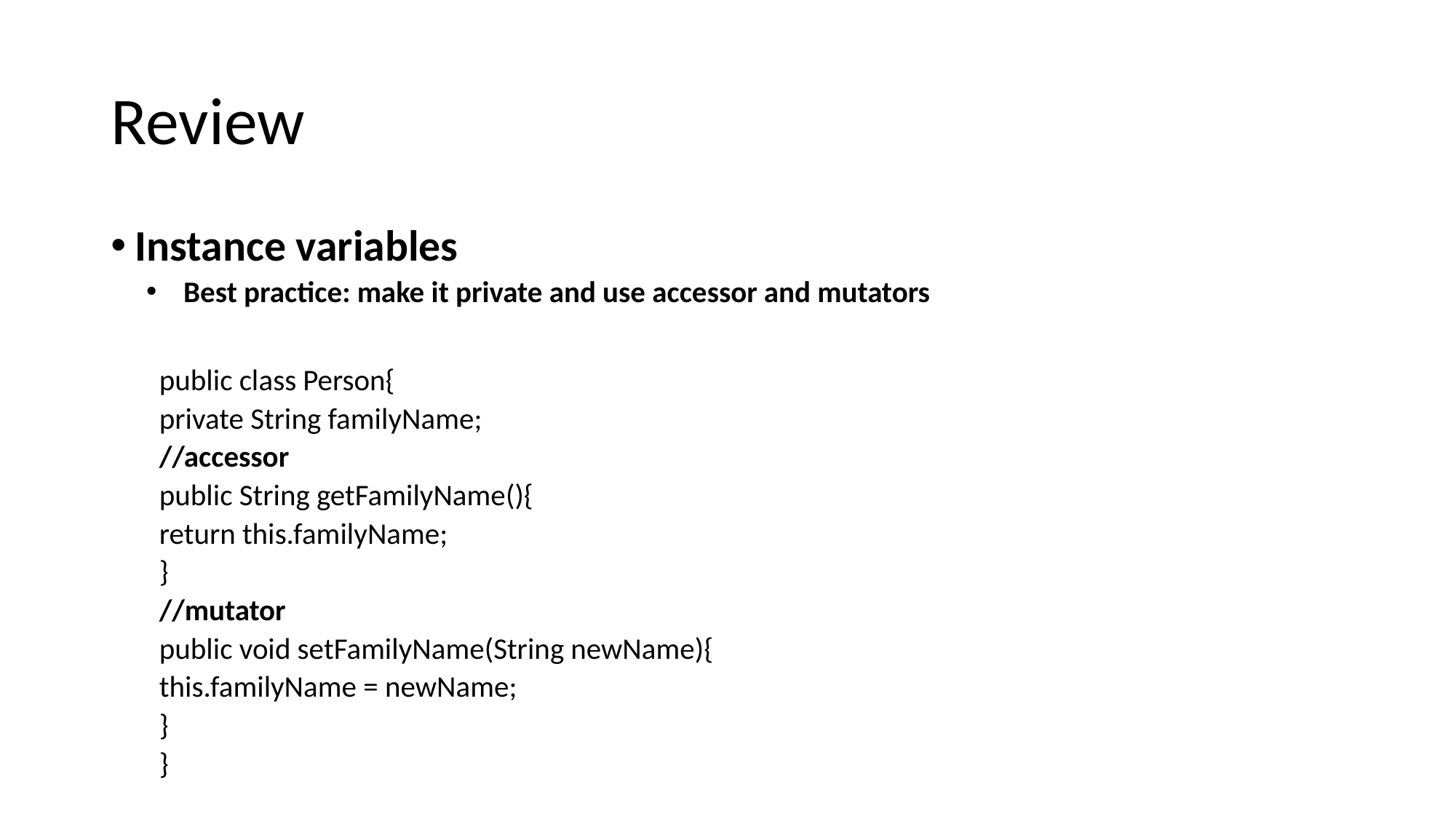

# Review
Instance variables
Best practice: make it private and use accessor and mutators

public class Person{
	private String familyName;
	//accessor
	public String getFamilyName(){
		return this.familyName;
	}
	//mutator
	public void setFamilyName(String newName){
		this.familyName = newName;
	}
}